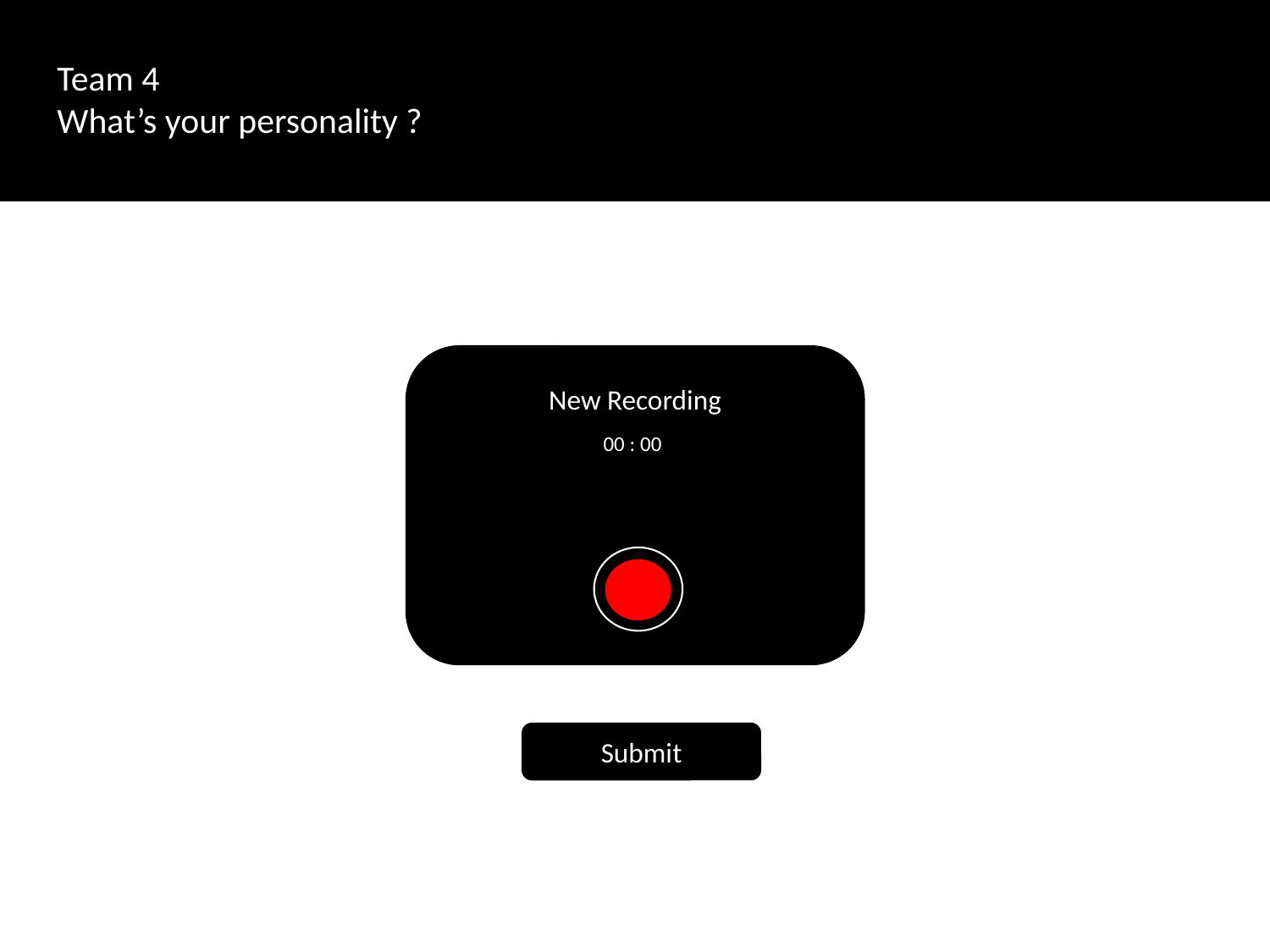

Team 4
What’s your personality ?

New Recording
00 : 00

Submit